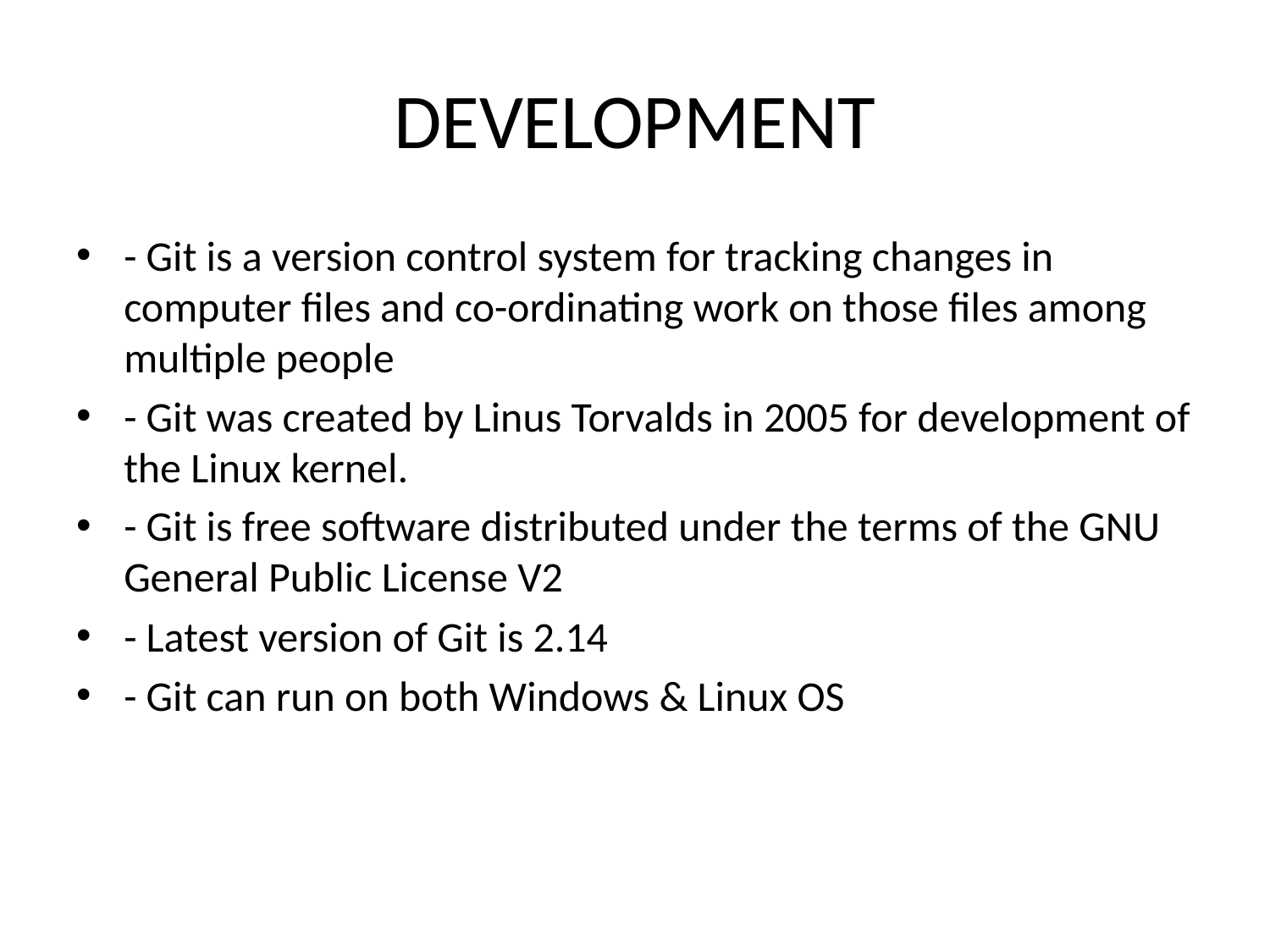

# DEVELOPMENT
- Git is a version control system for tracking changes in computer files and co-ordinating work on those files among multiple people
- Git was created by Linus Torvalds in 2005 for development of the Linux kernel.
- Git is free software distributed under the terms of the GNU General Public License V2
- Latest version of Git is 2.14
- Git can run on both Windows & Linux OS